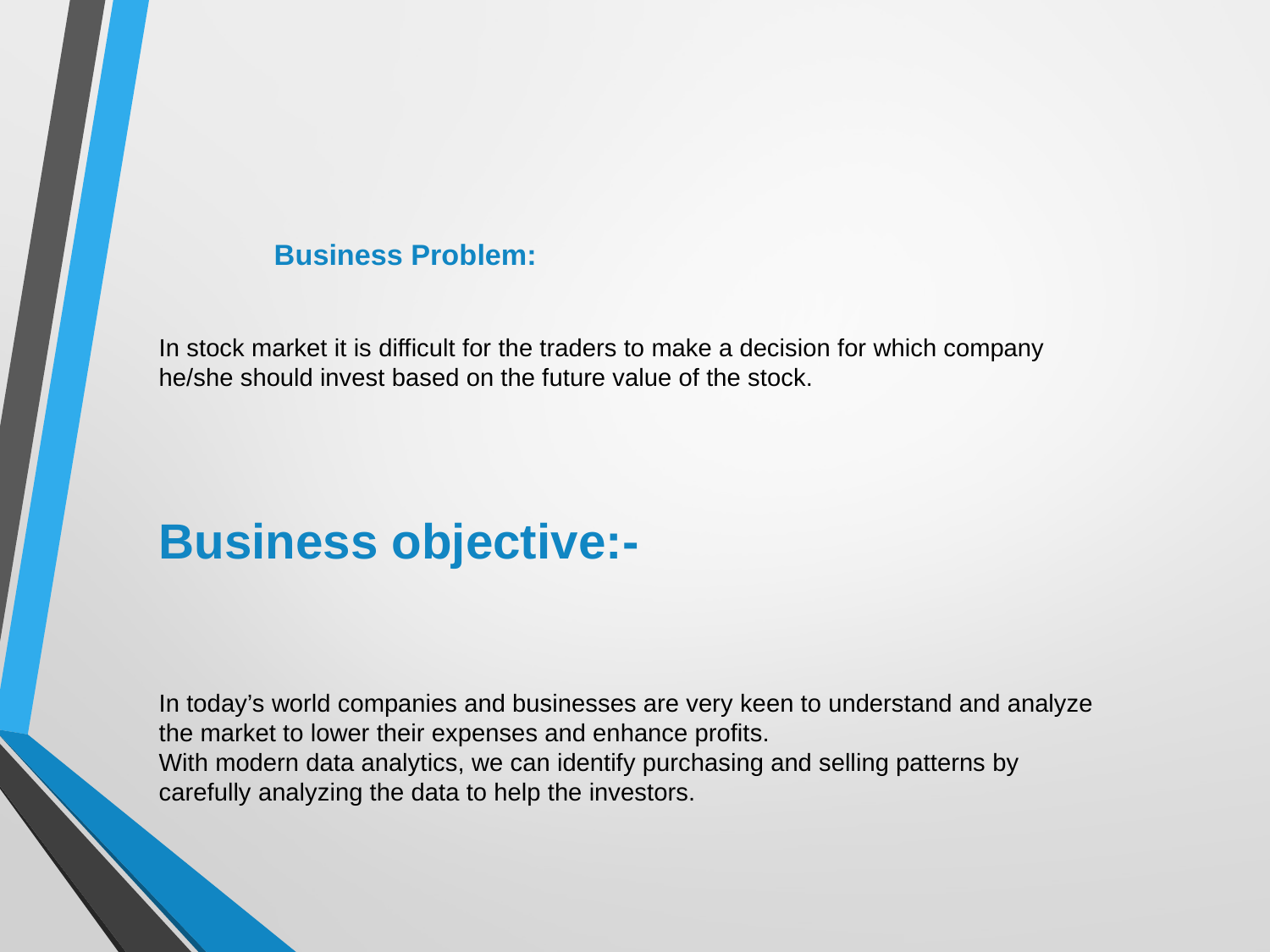

In stock market it is difficult for the traders to make a decision for which company  he/she should invest based on the future value of the stock.

Business objective:-

In today’s world companies and businesses are very keen to understand and analyze the market to lower their expenses and enhance profits.
With modern data analytics, we can identify purchasing and selling patterns by carefully analyzing the data to help the investors.

# Business Problem:
.